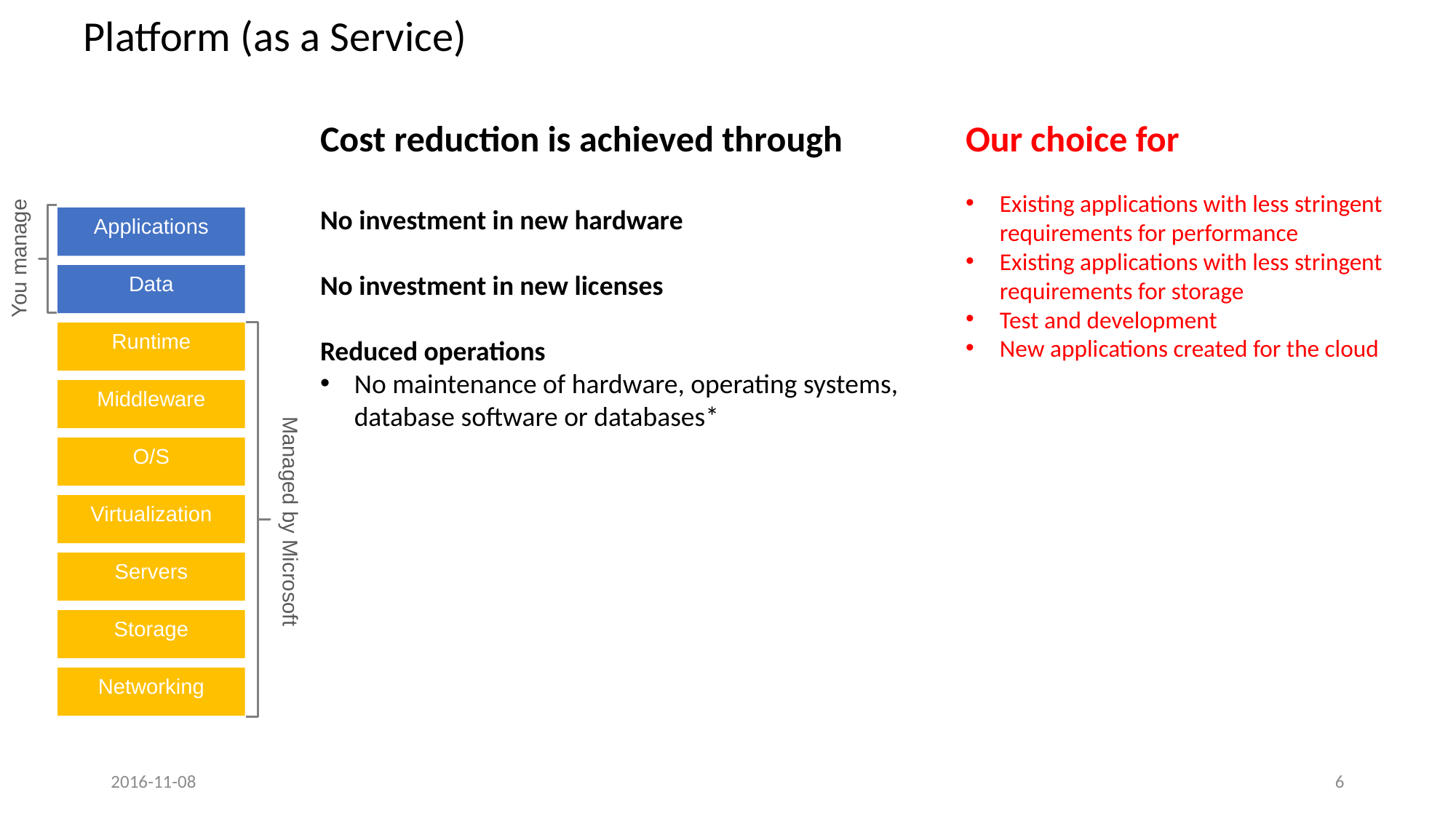

# Platform (as a Service)
Cost reduction is achieved through

No investment in new hardware

No investment in new licenses

Reduced operations
No maintenance of hardware, operating systems, database software or databases*
Our choice for

Existing applications with less stringent requirements for performance
Existing applications with less stringent requirements for storage
Test and development
New applications created for the cloud

You manage

Applications
Data

Runtime
Middleware
Managed by Microsoft
O/S
Virtualization
Servers
Storage
Networking
2016-11-08
6